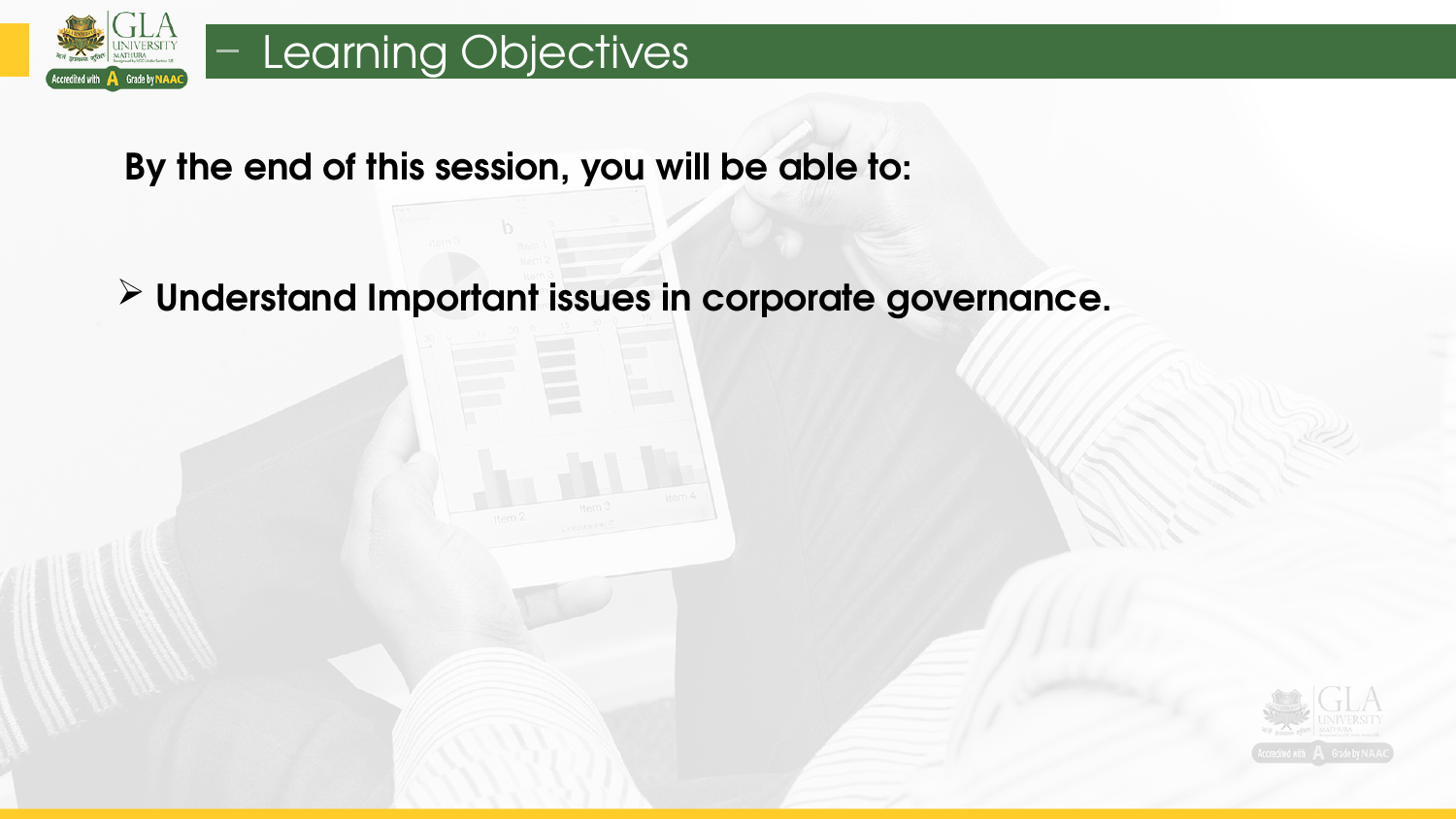

Learning Objectives
 By the end of this session, you will be able to:

 Understand Important issues in corporate governance.